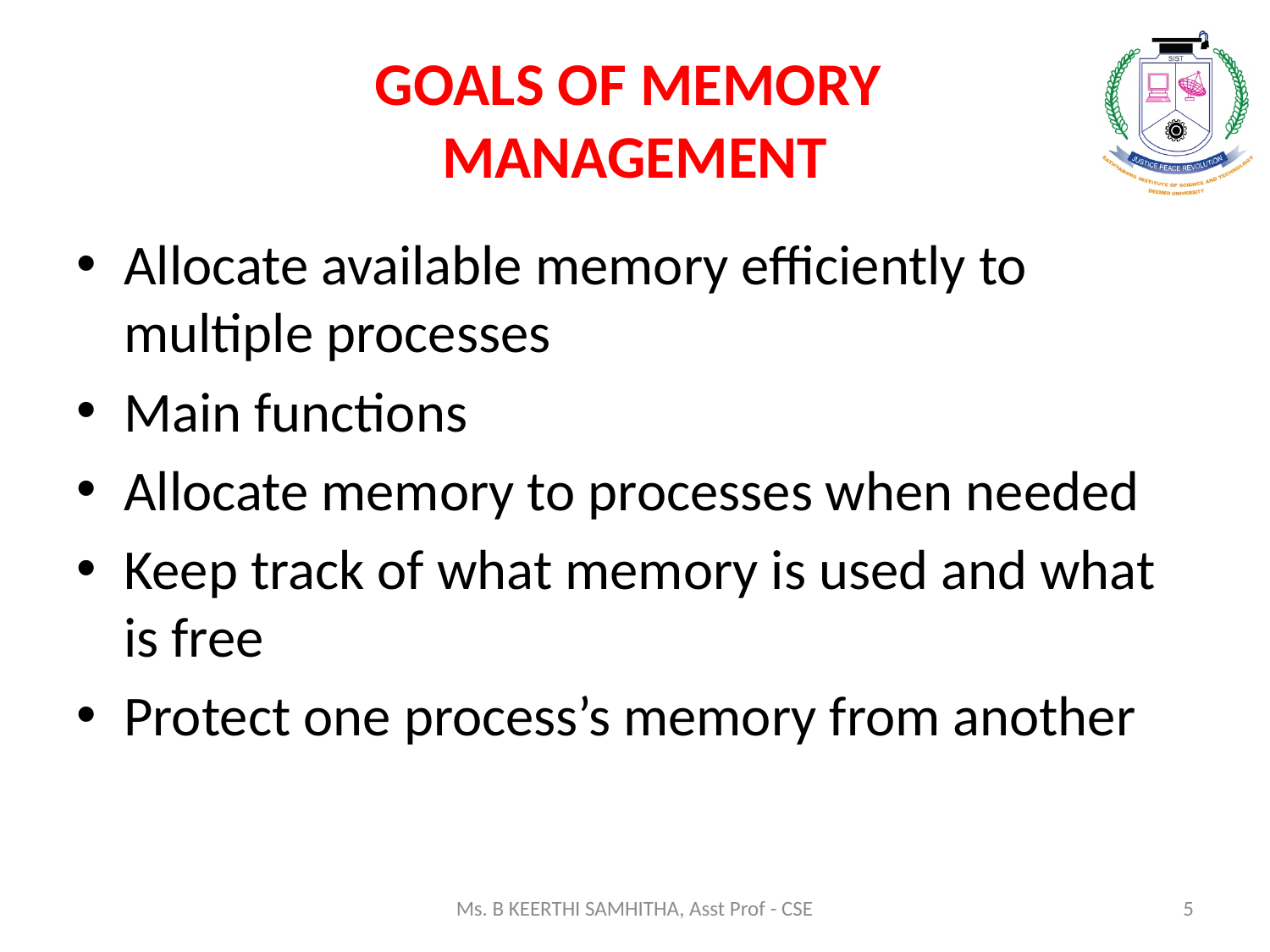

# GOALS OF MEMORY MANAGEMENT
Allocate available memory efficiently to multiple processes
Main functions
Allocate memory to processes when needed
Keep track of what memory is used and what is free
Protect one process’s memory from another
Ms. B KEERTHI SAMHITHA, Asst Prof - CSE
5